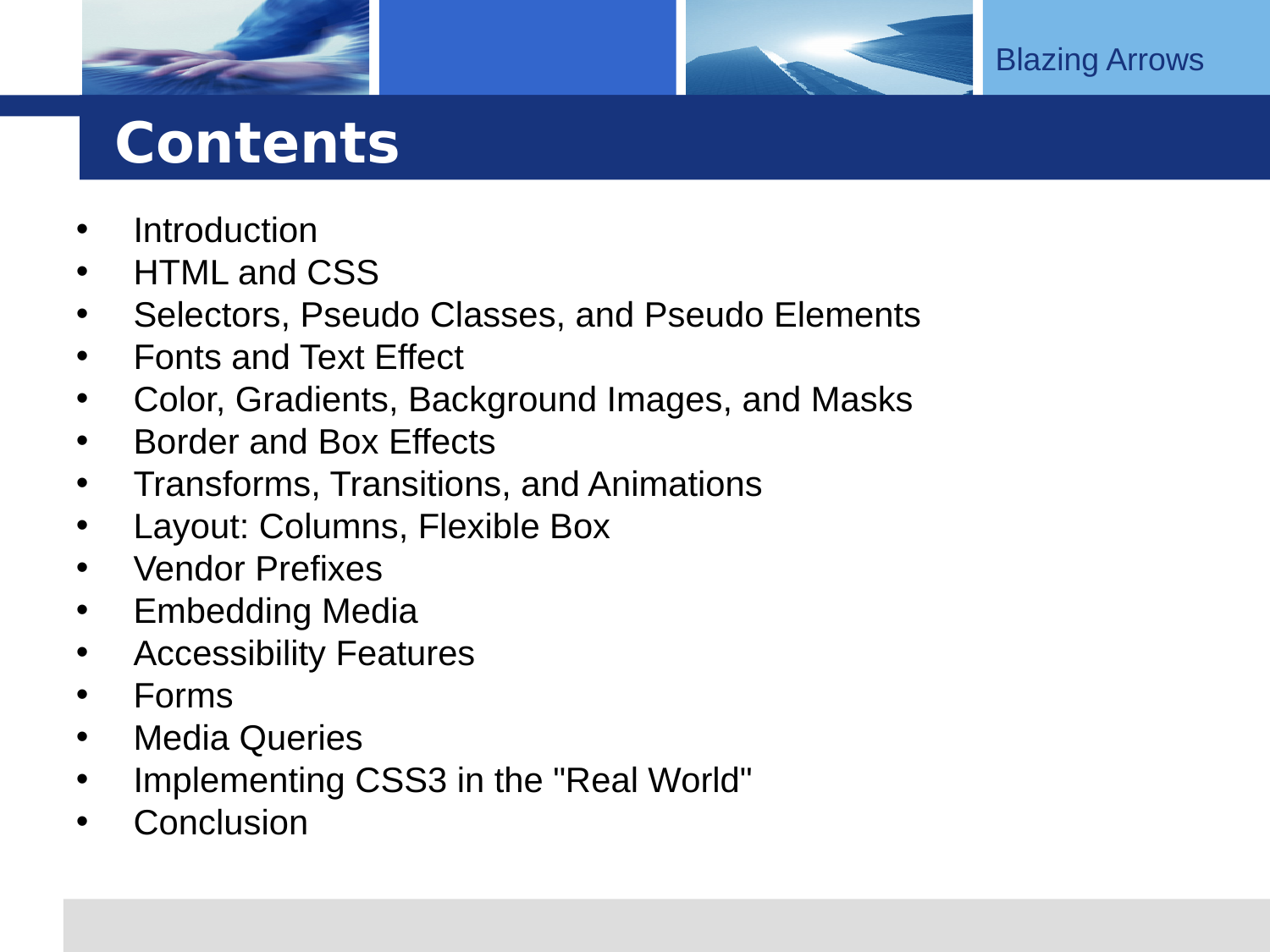

# Contents
 Introduction
 HTML and CSS
 Selectors, Pseudo Classes, and Pseudo Elements
 Fonts and Text Effect
 Color, Gradients, Background Images, and Masks
 Border and Box Effects
 Transforms, Transitions, and Animations
 Layout: Columns, Flexible Box
 Vendor Prefixes
 Embedding Media
 Accessibility Features
 Forms
 Media Queries
 Implementing CSS3 in the "Real World"
 Conclusion